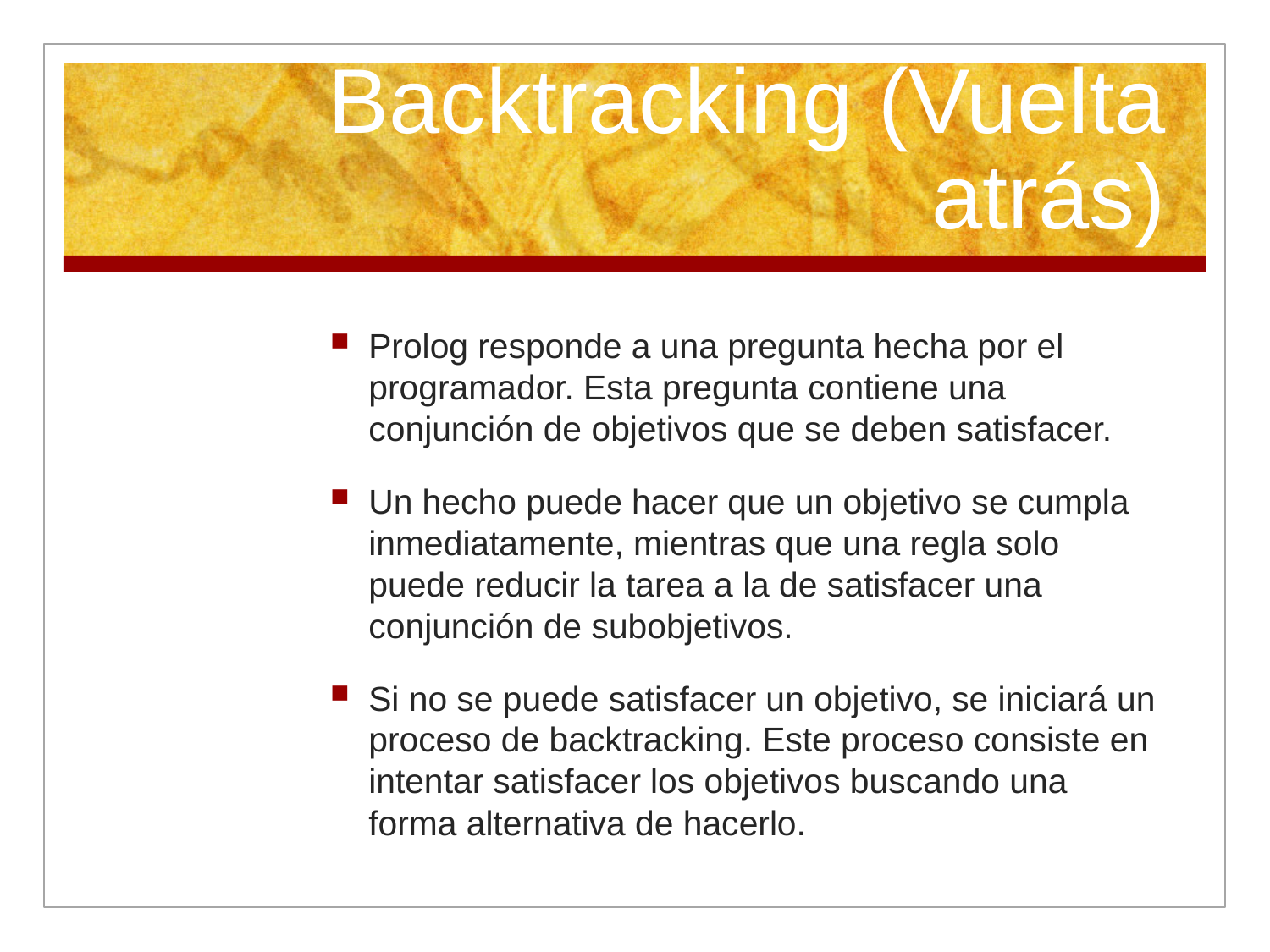

# Backtracking (Vuelta atrás)
Prolog responde a una pregunta hecha por el programador. Esta pregunta contiene una conjunción de objetivos que se deben satisfacer.
Un hecho puede hacer que un objetivo se cumpla inmediatamente, mientras que una regla solo puede reducir la tarea a la de satisfacer una conjunción de subobjetivos.
Si no se puede satisfacer un objetivo, se iniciará un proceso de backtracking. Este proceso consiste en intentar satisfacer los objetivos buscando una forma alternativa de hacerlo.